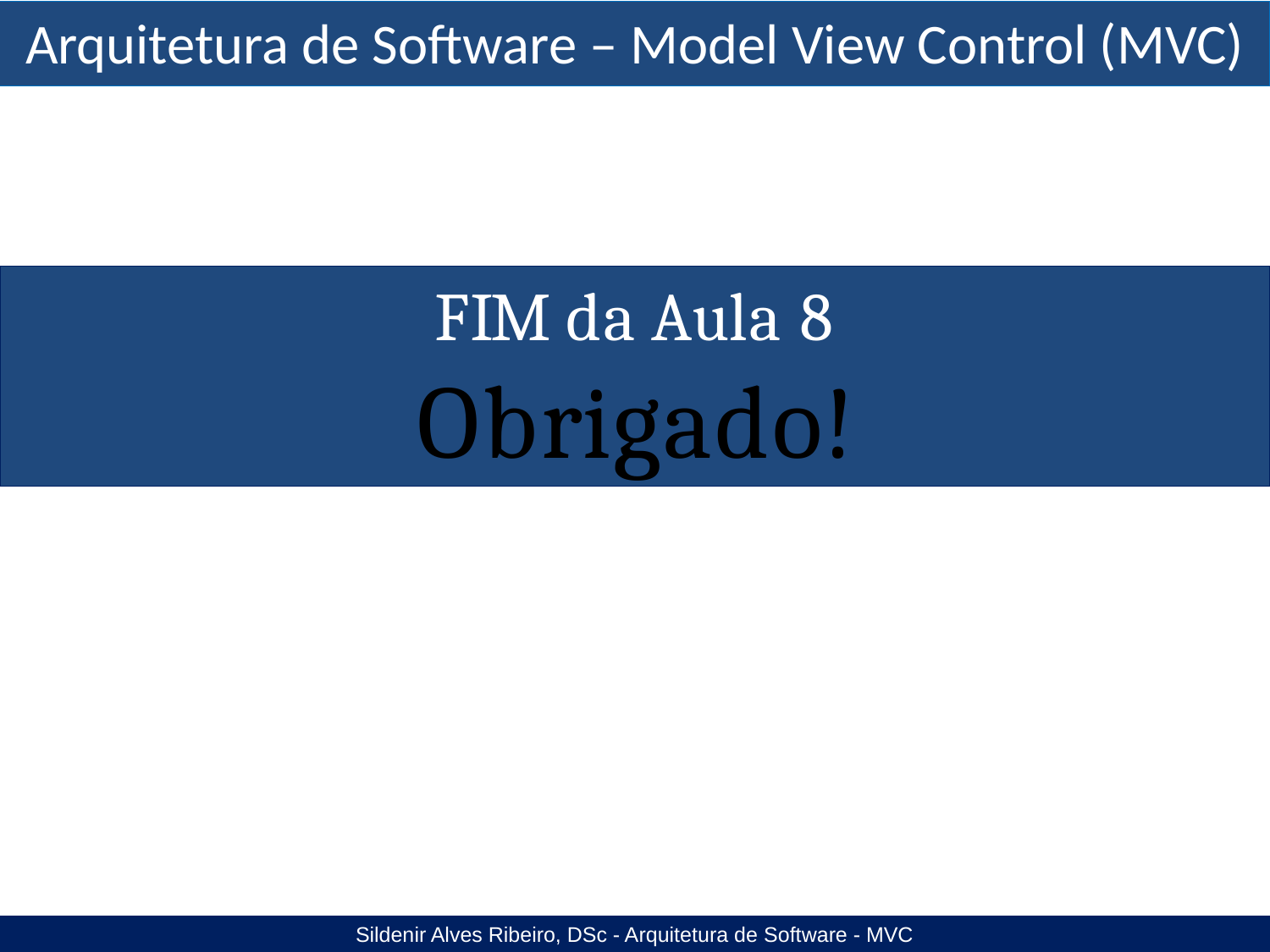

FIM da Aula 8
Obrigado!
Sildenir Alves Ribeiro, DSc - Arquitetura de Software - MVC